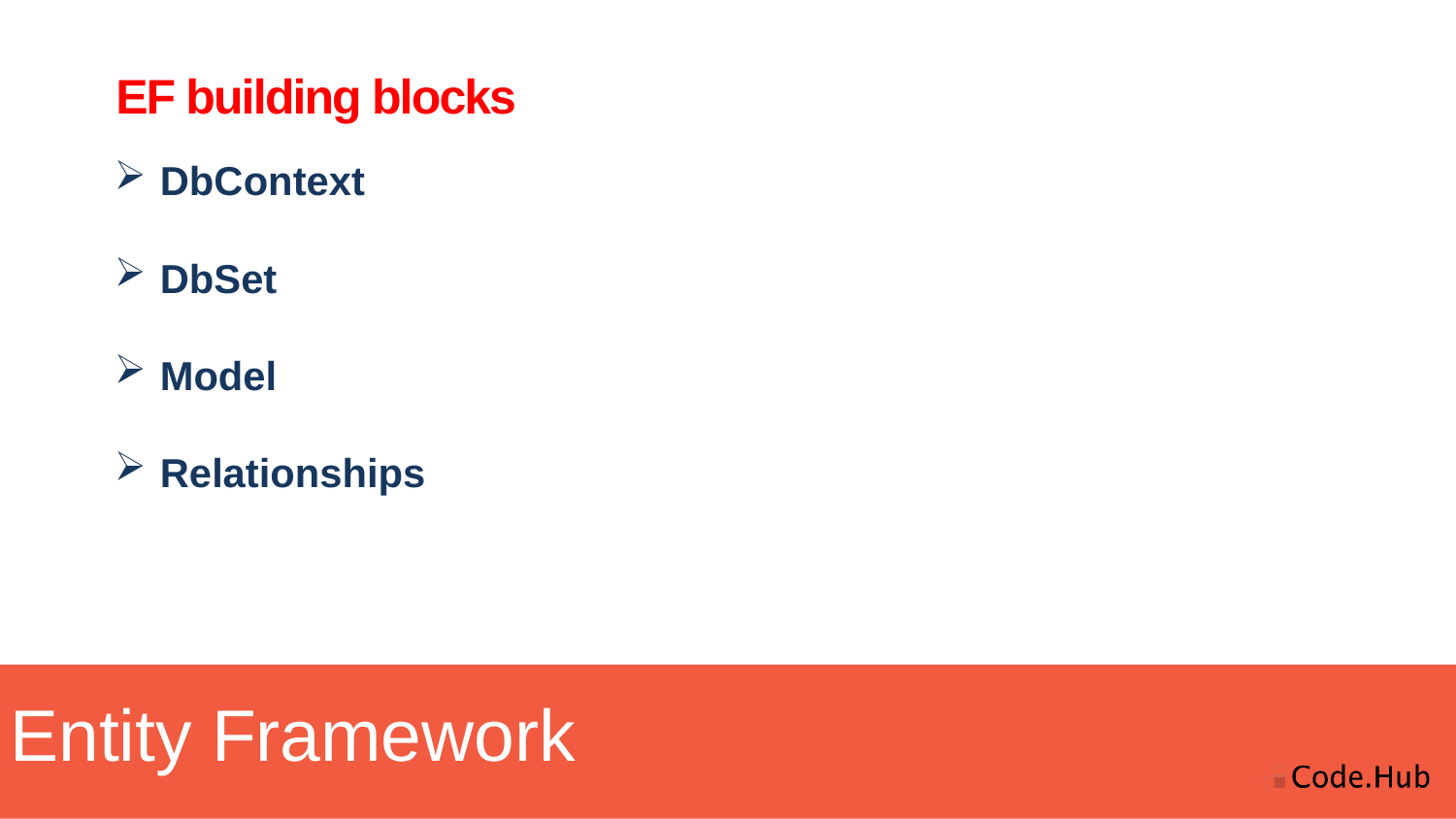

# EF building blocks
DbContext

DbSet

Model

Relationships

Entity Framework